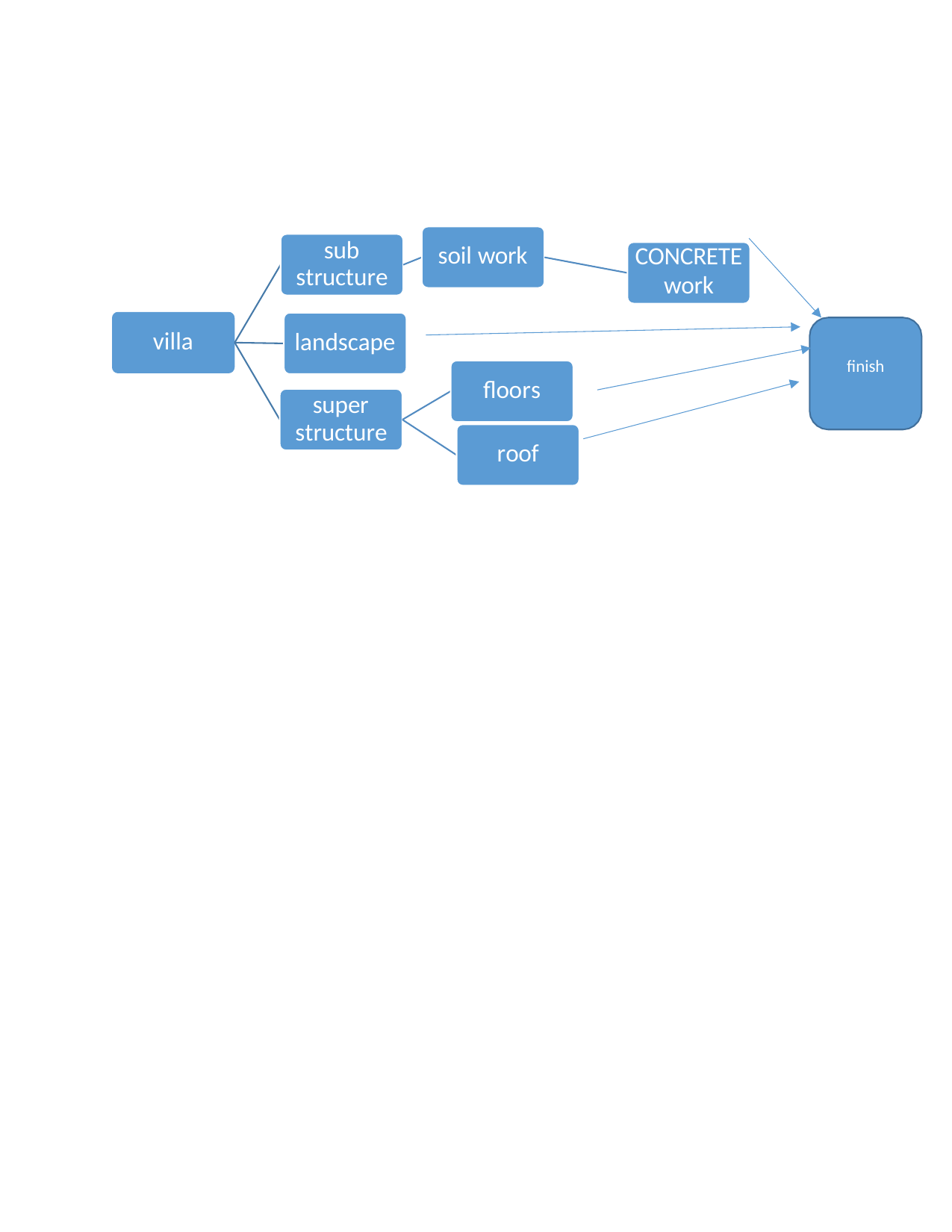

sub  structure

soil work

CONCRETE
work

villa
landscape

finish

floors
super  structure

roof